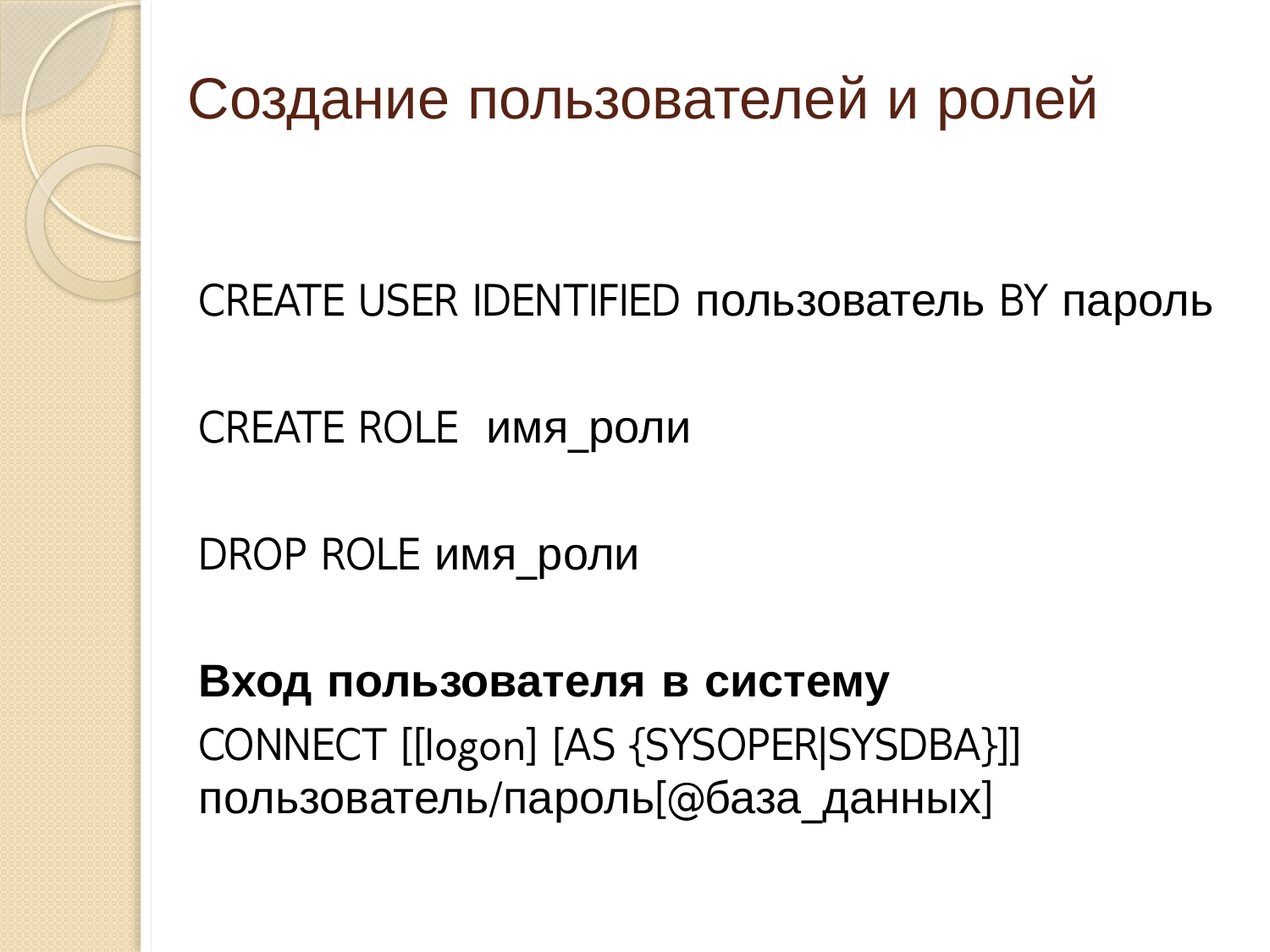

# Создание пользователей и ролей
CREATE USER IDENTIFIED пользователь BY пароль

CREATE ROLE  имя_роли

DROP ROLE имя_роли

Вход пользователя в систему
CONNECT [[logon] [AS {SYSOPER|SYSDBA}]] пользователь/пароль[@база_данных]